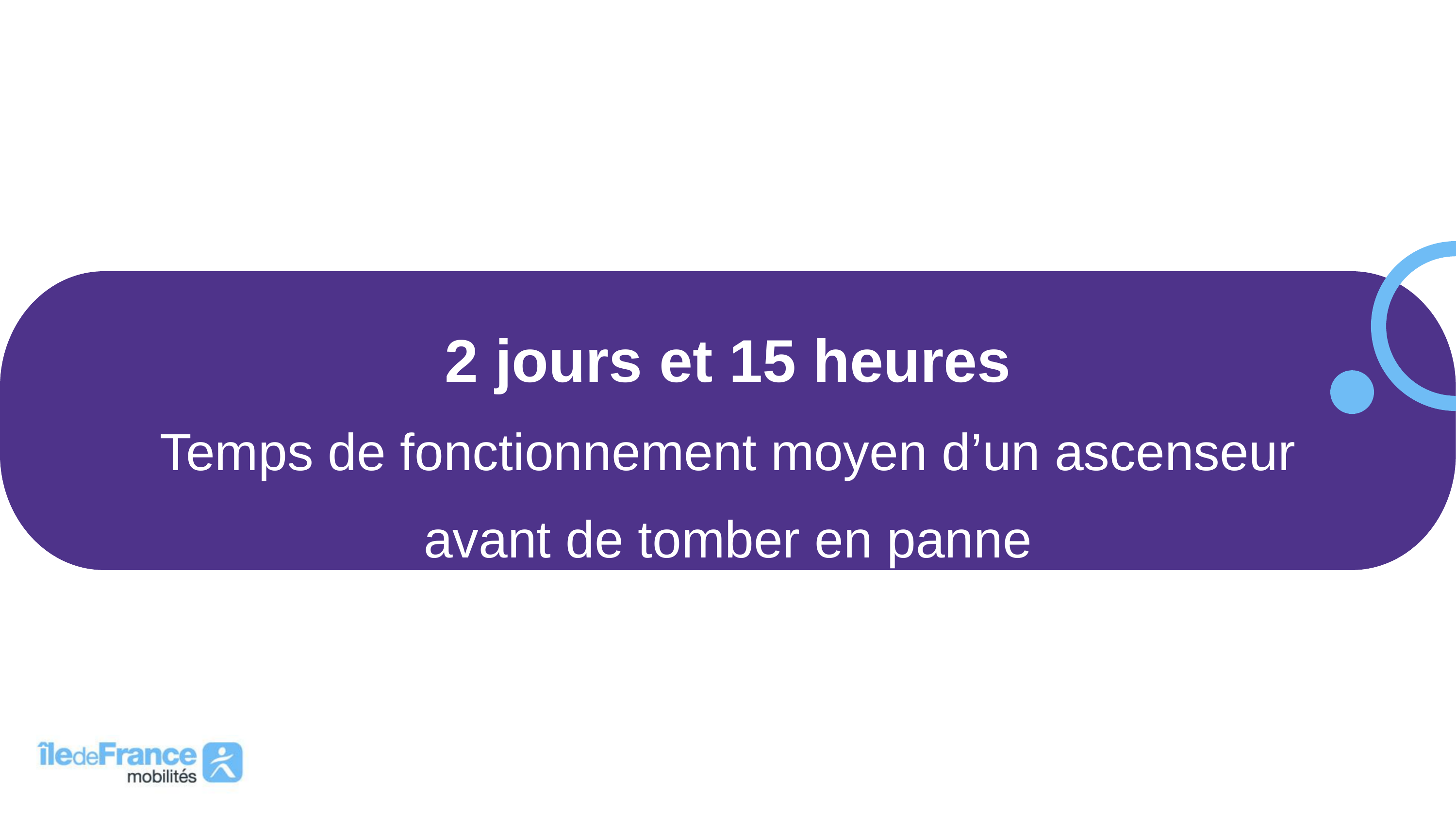

2 jours et 15 heures
Temps de fonctionnement moyen d’un ascenseur avant de tomber en panne